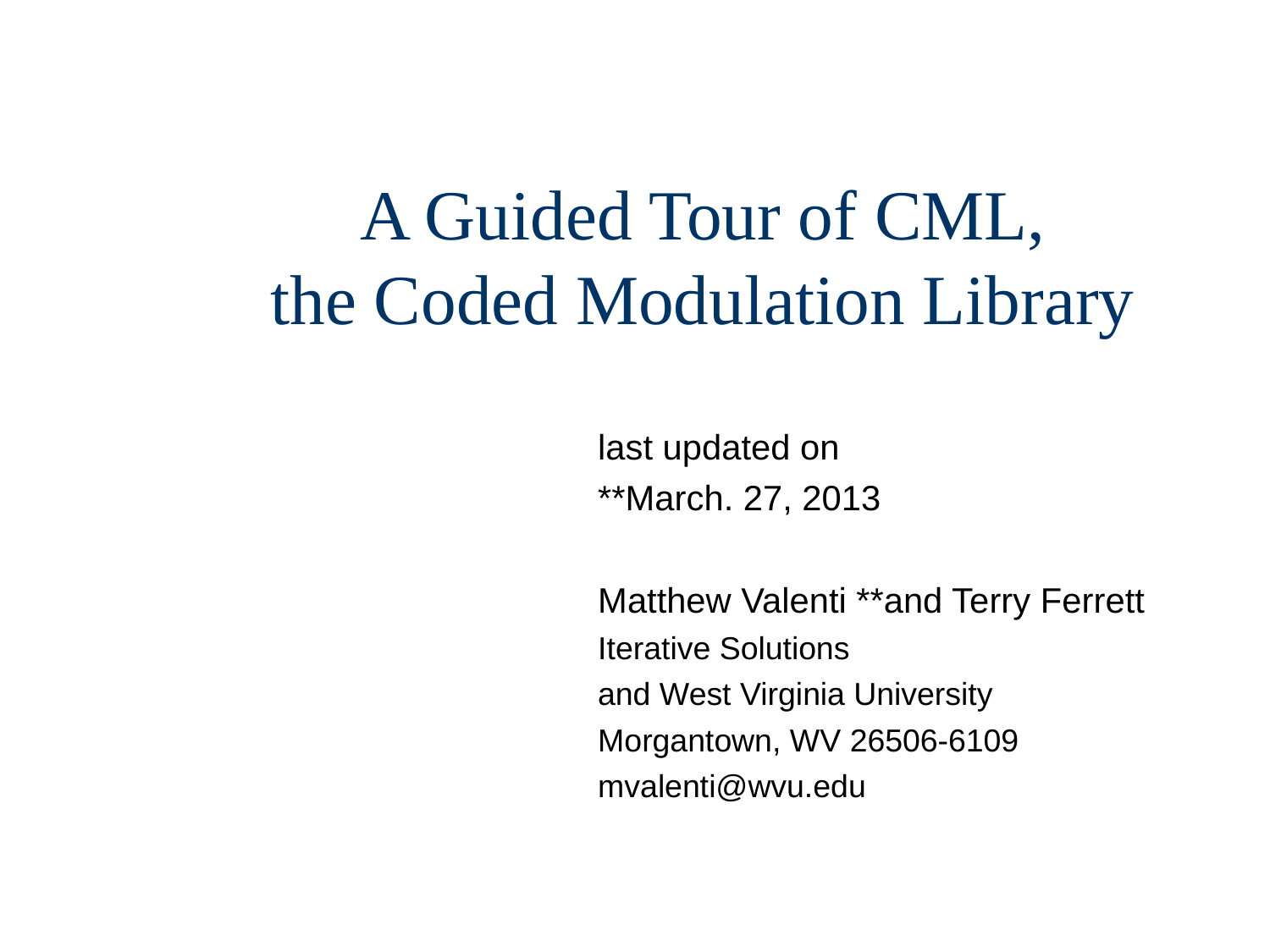

# A Guided Tour of CML, the Coded Modulation Library
last updated on
**March. 27, 2013

Matthew Valenti **and Terry Ferrett
Iterative Solutions
and West Virginia University
Morgantown, WV 26506-6109
mvalenti@wvu.edu